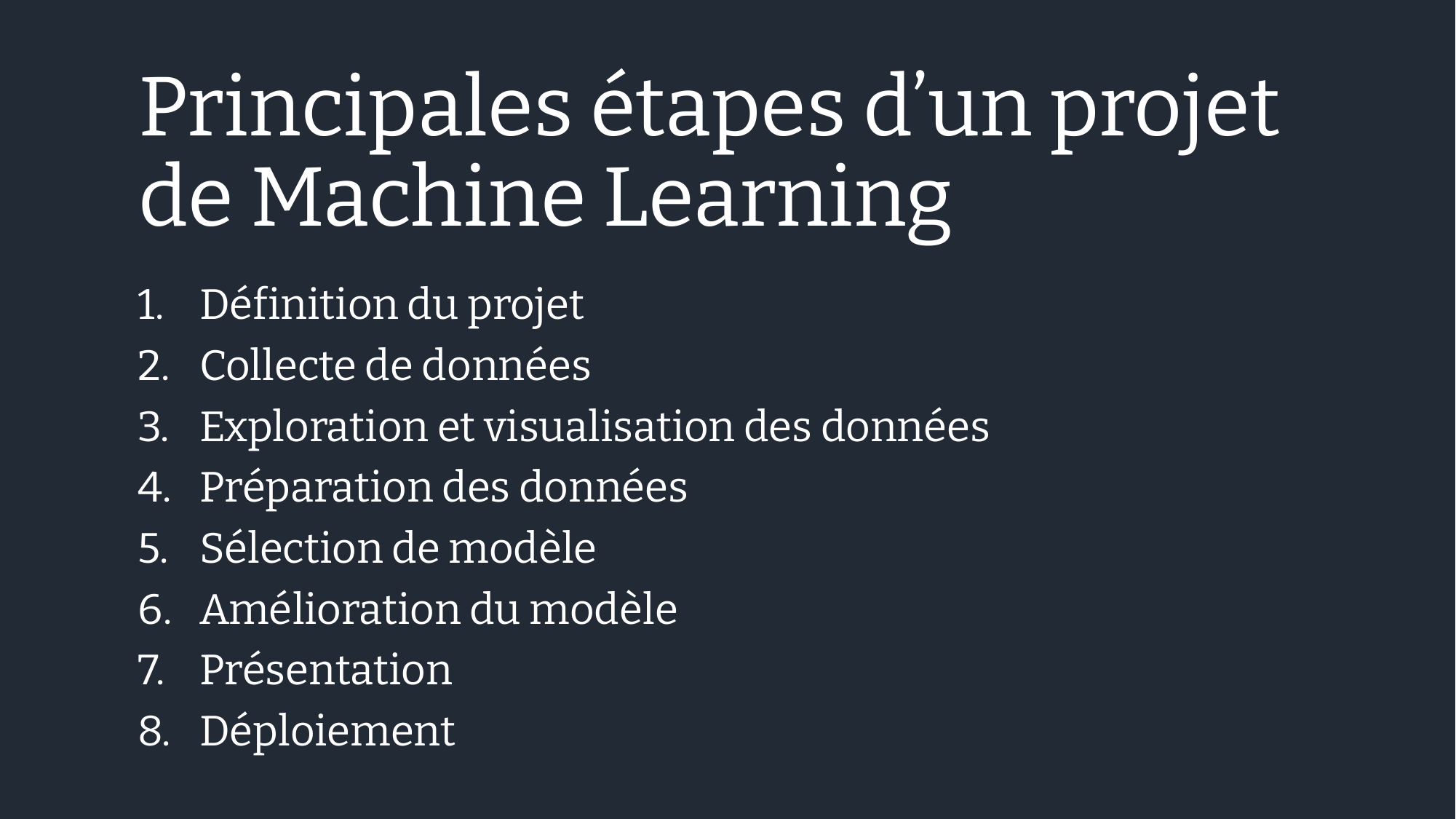

# Principales étapes d’un projet de Machine Learning
Définition du projet
Collecte de données
Exploration et visualisation des données
Préparation des données
Sélection de modèle
Amélioration du modèle
Présentation
Déploiement